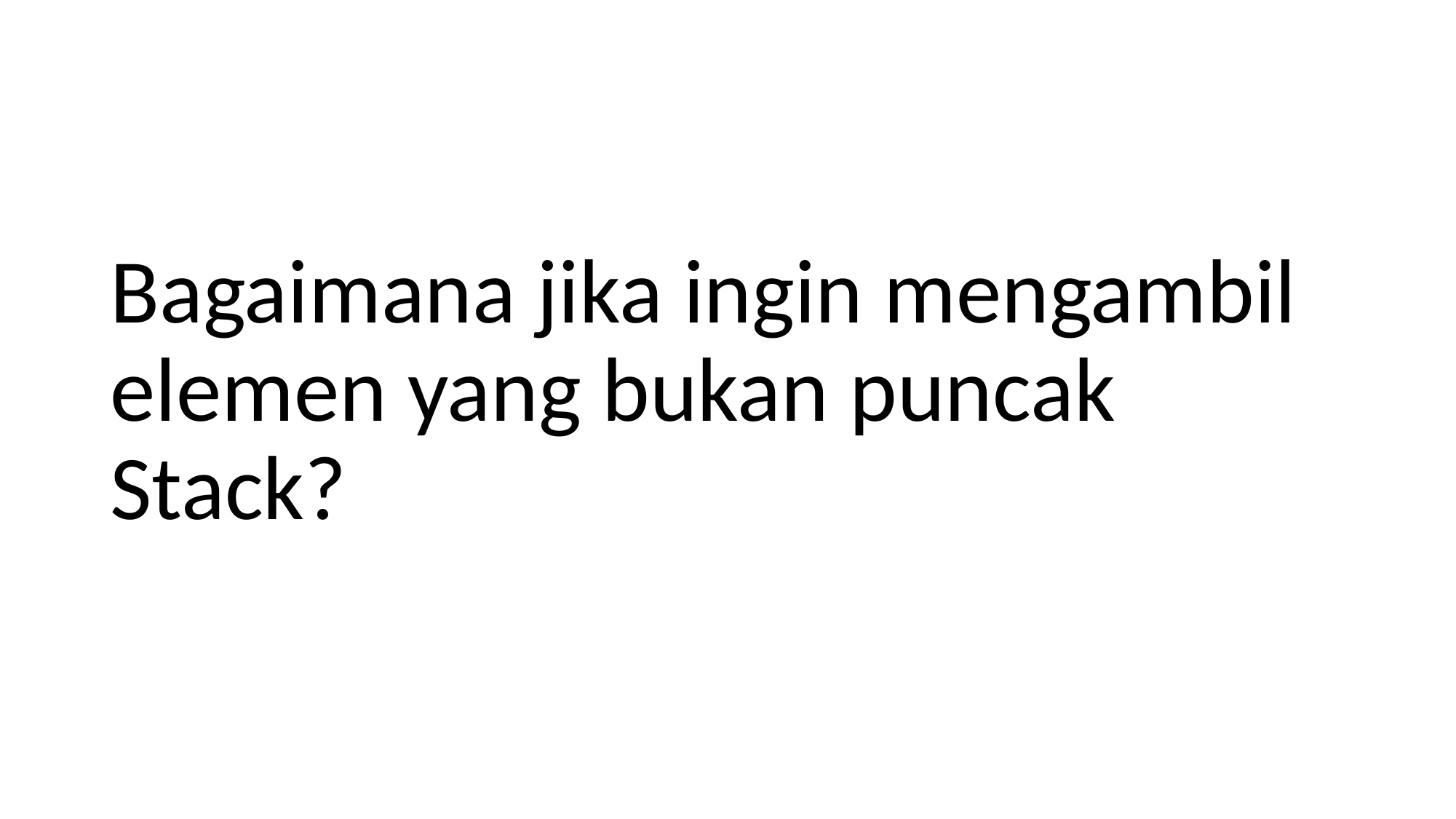

# Bagaimana jika ingin mengambil elemen yang bukan puncak Stack?